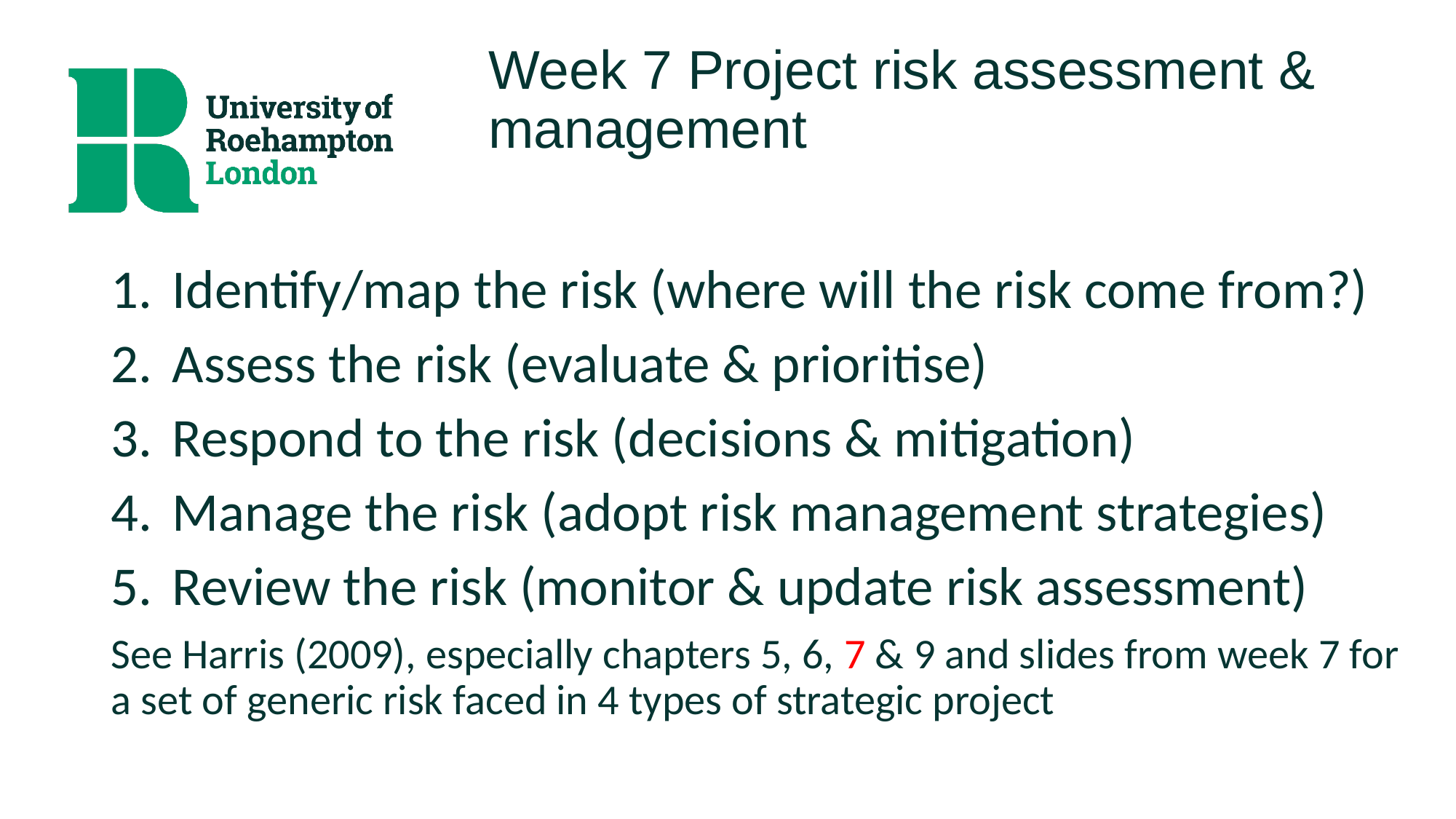

# Week 7 Project risk assessment & management
Identify/map the risk (where will the risk come from?)
Assess the risk (evaluate & prioritise)
Respond to the risk (decisions & mitigation)
Manage the risk (adopt risk management strategies)
Review the risk (monitor & update risk assessment)
See Harris (2009), especially chapters 5, 6, 7 & 9 and slides from week 7 for a set of generic risk faced in 4 types of strategic project